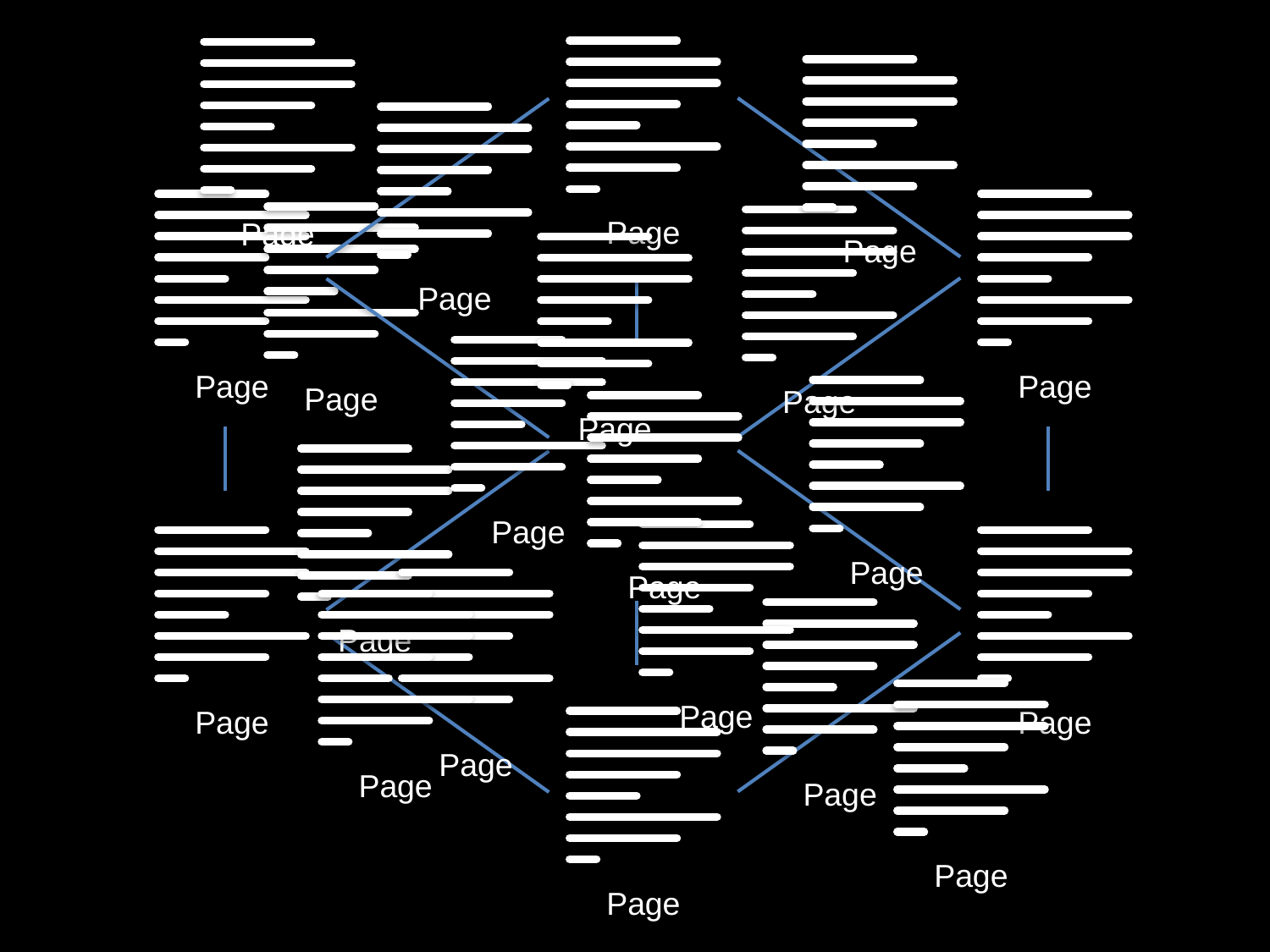

Page
Page
Page
Page
Page
Page
Page
Page
Page
Page
Page
Page
Page
Page
Page
Page
Page
Page
Page
Page
Page